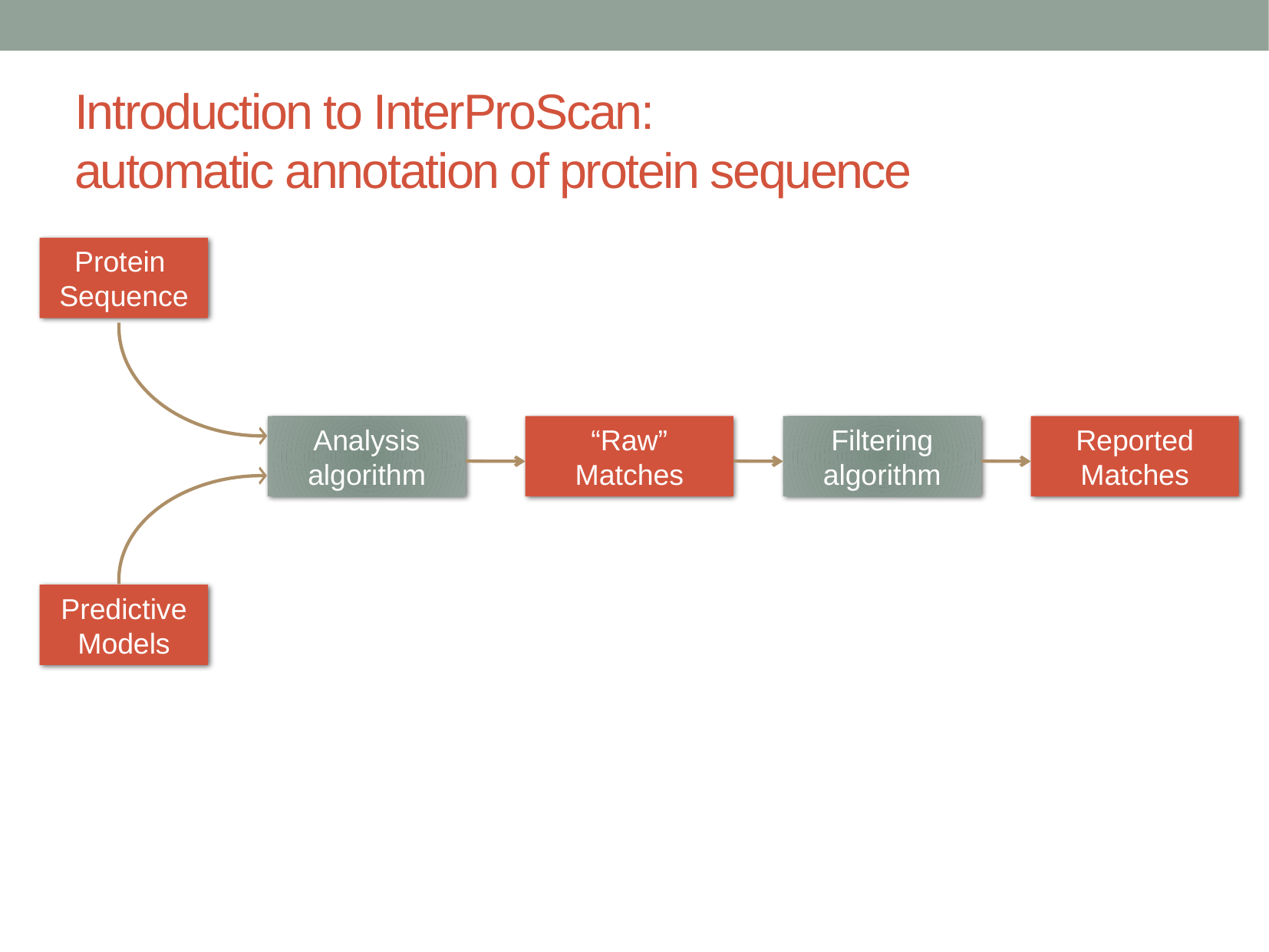

Introduction to InterProScan:
automatic annotation of protein sequence

Protein
Sequence
Analysis
algorithm
“Raw”
Matches
Filtering
algorithm
Reported
Matches

Predictive
Models